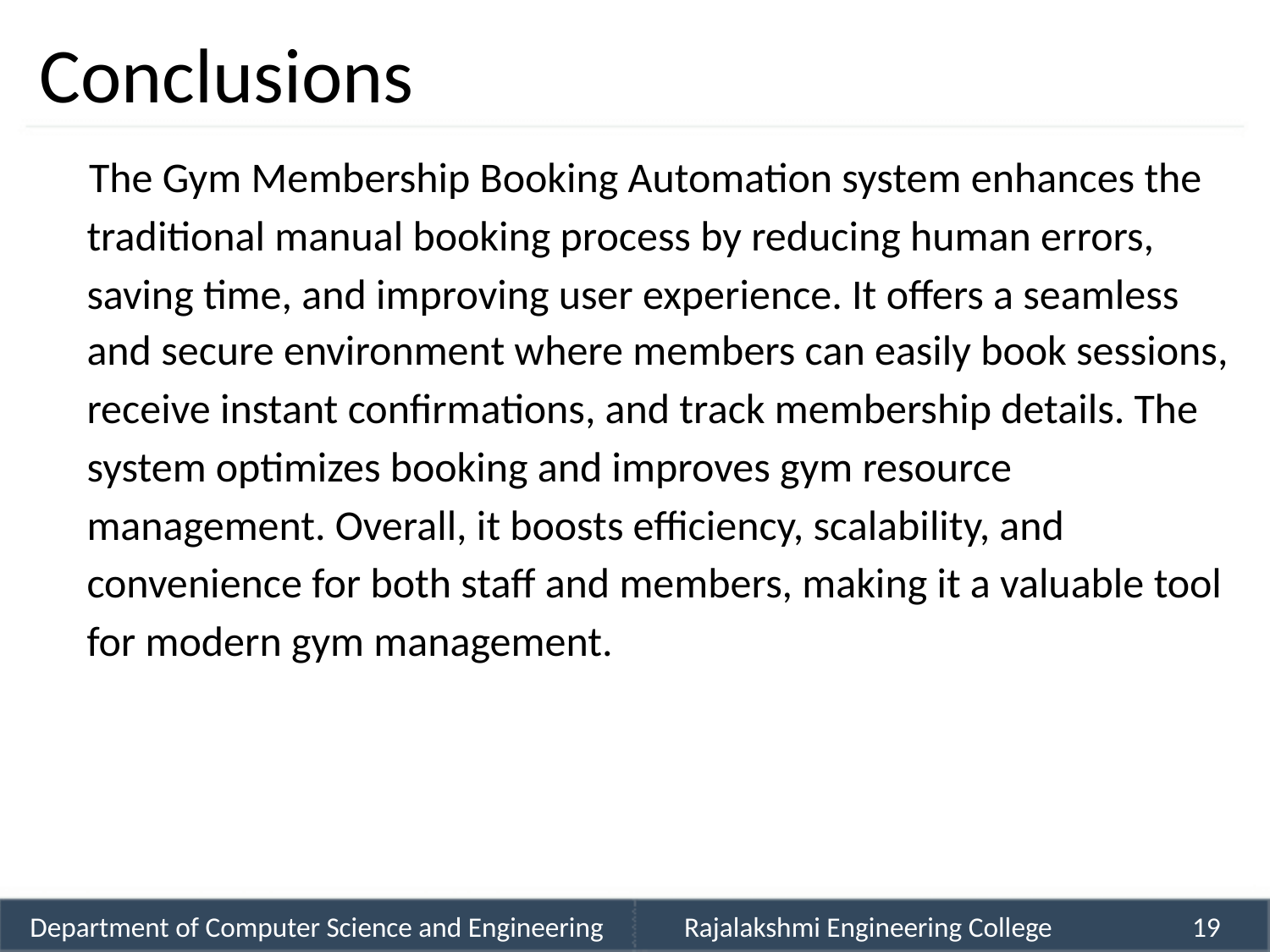

Conclusions
The Gym Membership Booking Automation system enhances the
traditional manual booking process by reducing human errors,
saving time, and improving user experience. It offers a seamless
and secure environment where members can easily book sessions,
receive instant confirmations, and track membership details. The
system optimizes booking and improves gym resource
management. Overall, it boosts efficiency, scalability, and
convenience for both staff and members, making it a valuable tool
for modern gym management.
Department of Computer Science and Engineering
Rajalakshmi Engineering College
19